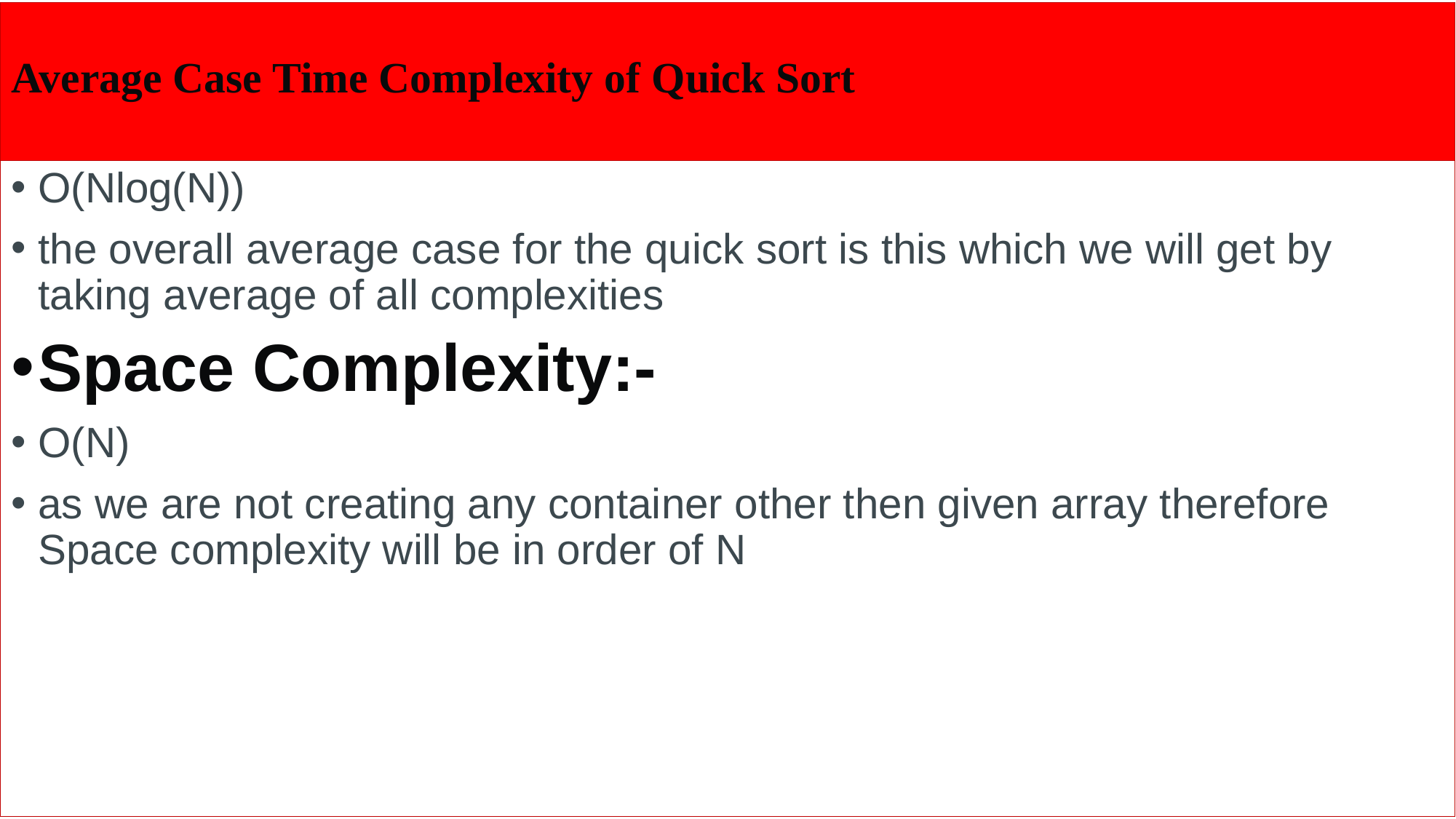

# Average Case Time Complexity of Quick Sort
O(Nlog(N))
the overall average case for the quick sort is this which we will get by taking average of all complexities
Space Complexity:-
O(N)
as we are not creating any container other then given array therefore Space complexity will be in order of N